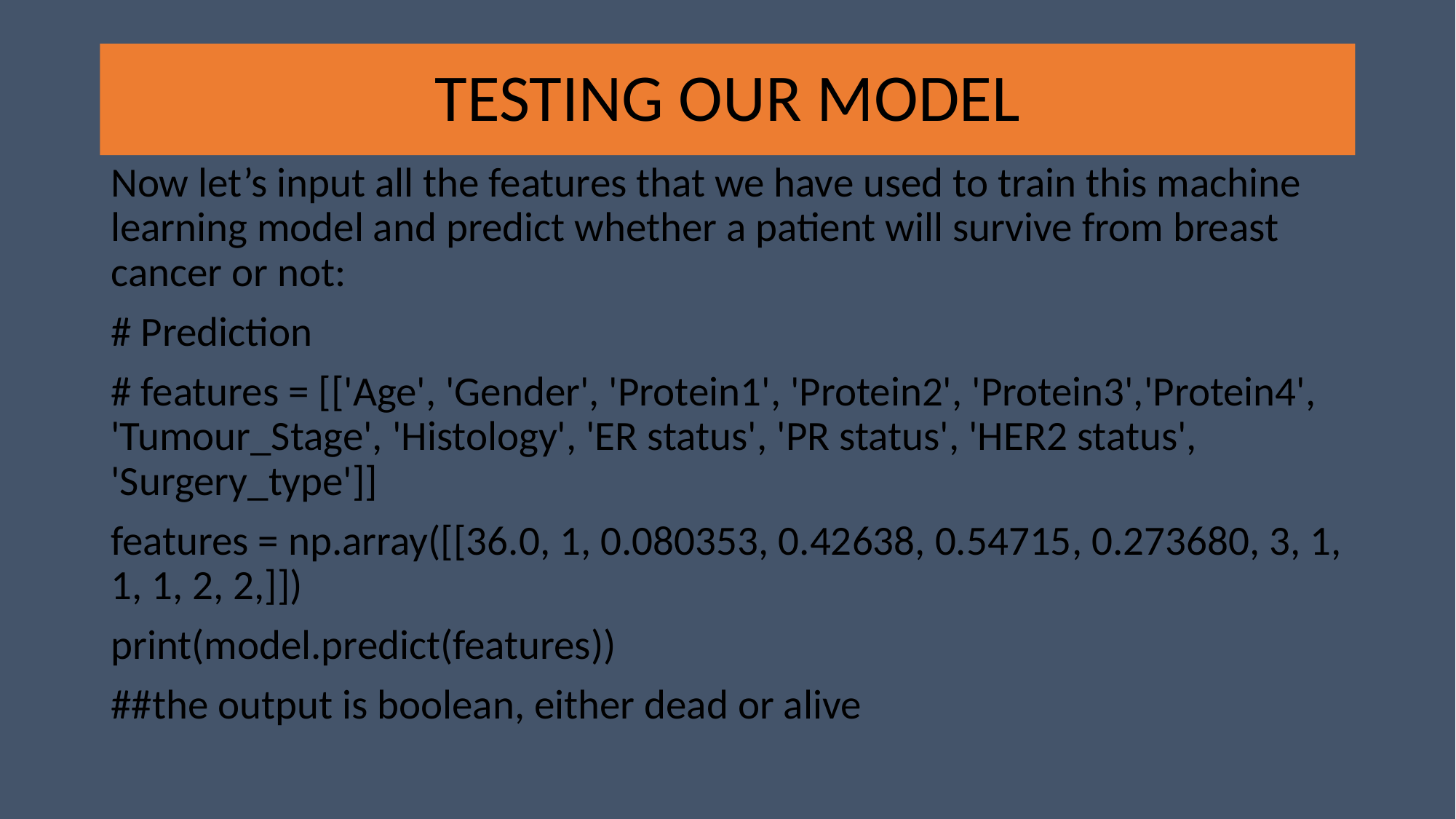

# TESTING OUR MODEL
Now let’s input all the features that we have used to train this machine learning model and predict whether a patient will survive from breast cancer or not:
# Prediction
# features = [['Age', 'Gender', 'Protein1', 'Protein2', 'Protein3','Protein4', 'Tumour_Stage', 'Histology', 'ER status', 'PR status', 'HER2 status', 'Surgery_type']]
features = np.array([[36.0, 1, 0.080353, 0.42638, 0.54715, 0.273680, 3, 1, 1, 1, 2, 2,]])
print(model.predict(features))
##the output is boolean, either dead or alive